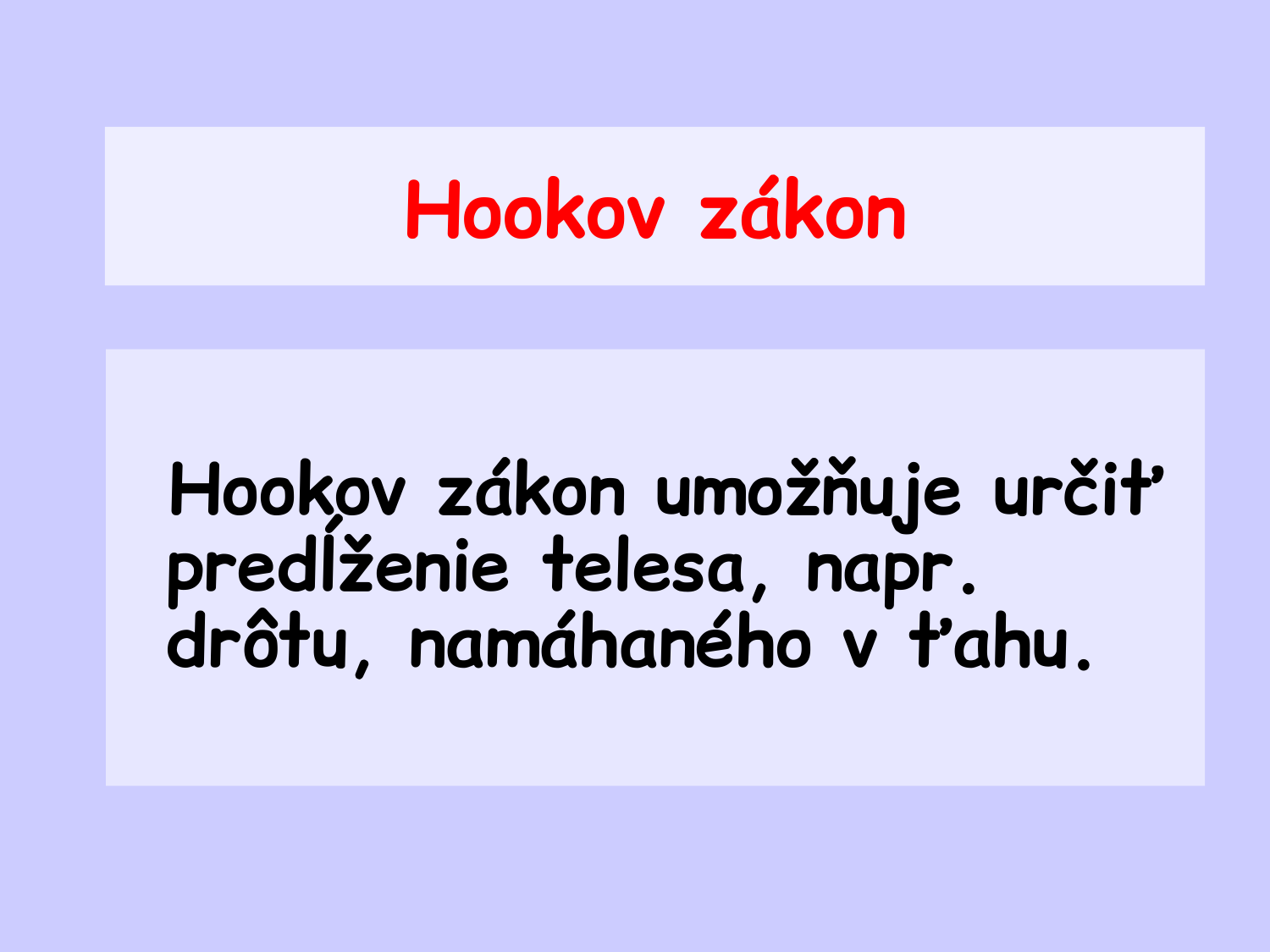

# Hookov zákon
Hookov zákon umožňuje určiť predĺženie telesa, napr. drôtu, namáhaného v ťahu.